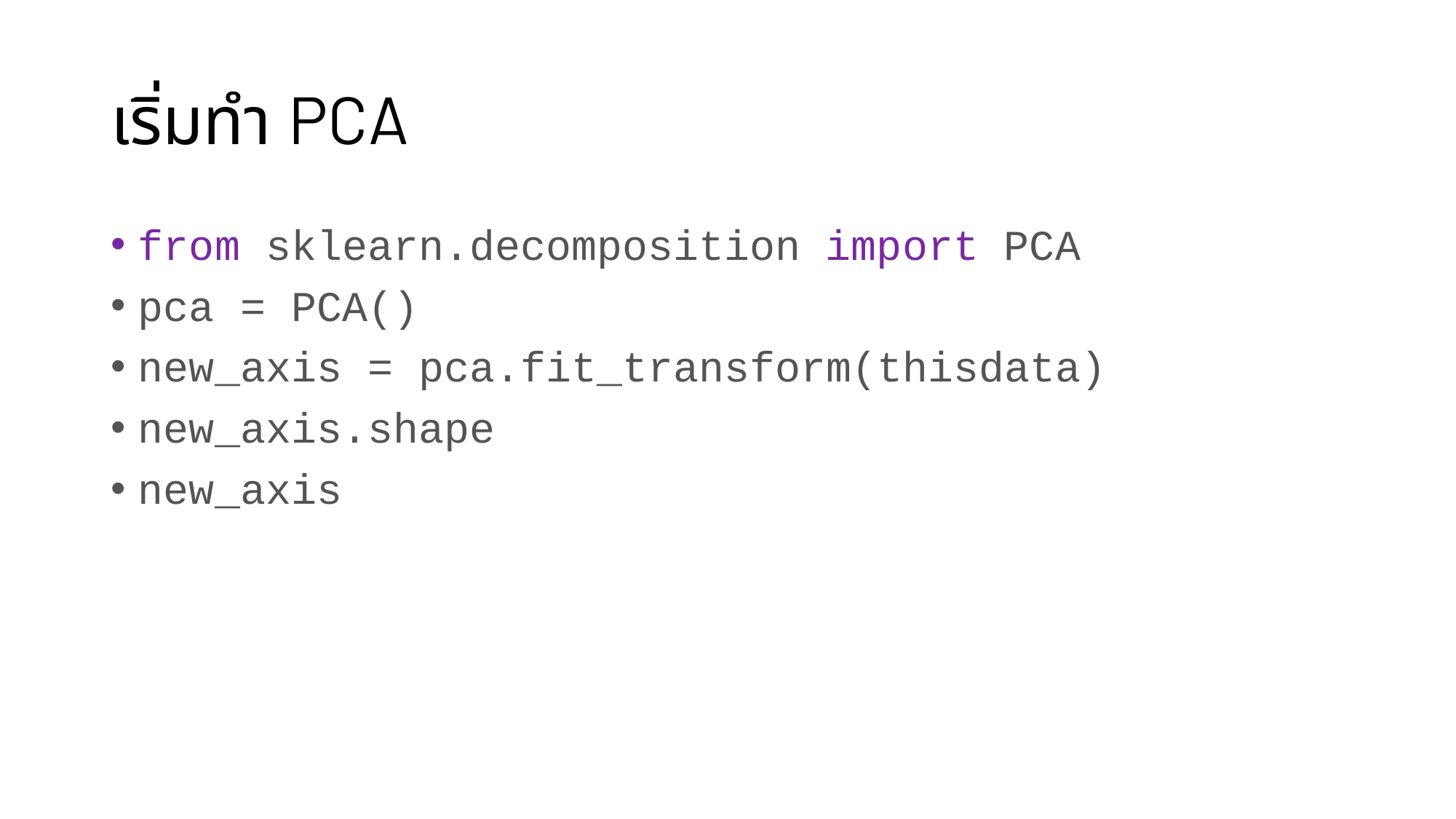

# เริ่มทำ PCA
from sklearn.decomposition import PCA
pca = PCA()
new_axis = pca.fit_transform(thisdata)
new_axis.shape
new_axis